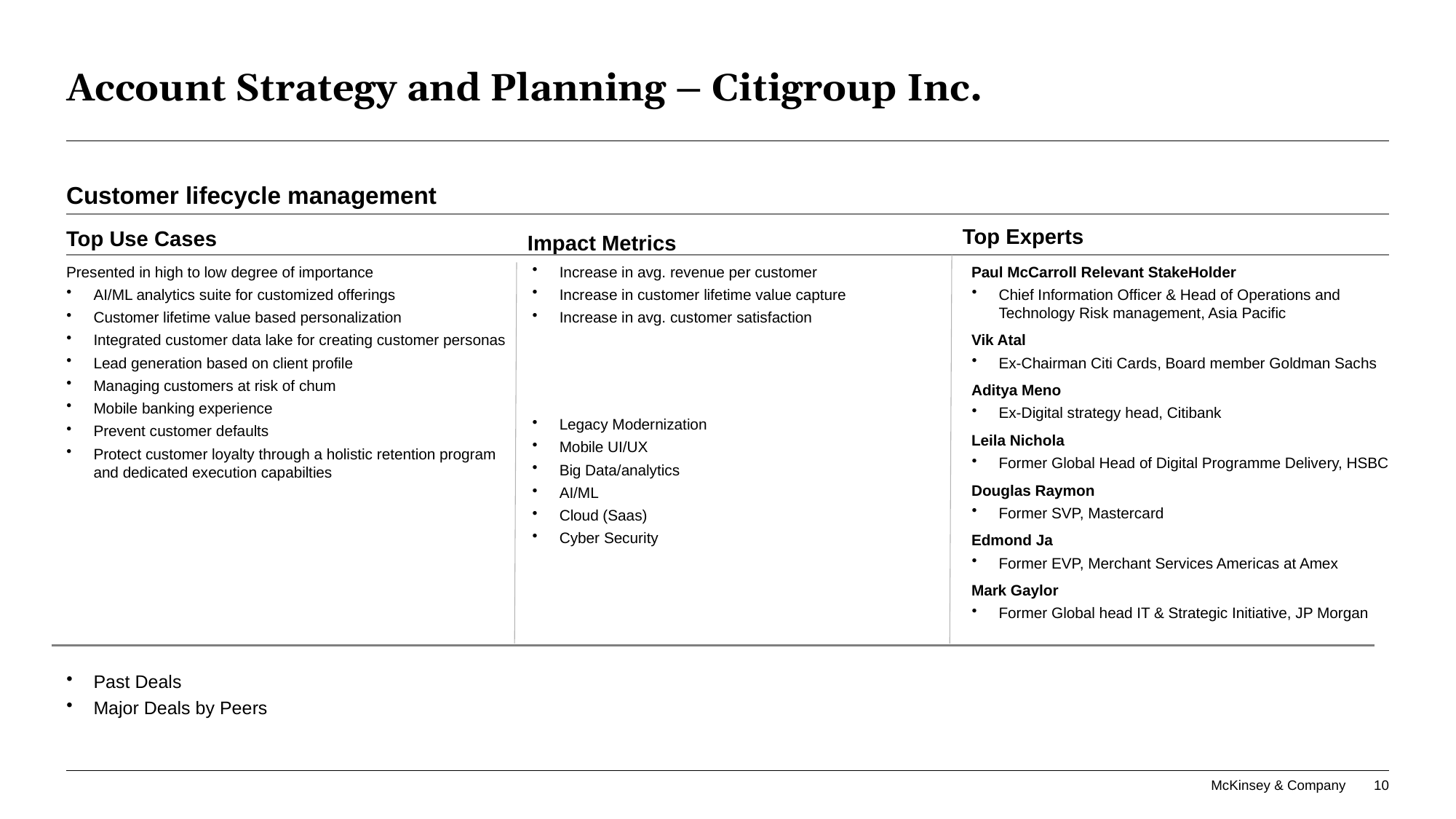

# Account Strategy and Planning – Citigroup Inc.

Customer lifecycle management
Top Experts
Impact Metrics
Top Use Cases
Presented in high to low degree of importance
AI/ML analytics suite for customized offerings
Customer lifetime value based personalization
Integrated customer data lake for creating customer personas
Lead generation based on client profile
Managing customers at risk of chum
Mobile banking experience
Prevent customer defaults
Protect customer loyalty through a holistic retention program and dedicated execution capabilties
Paul McCarroll Relevant StakeHolder
Chief Information Officer & Head of Operations and Technology Risk management, Asia Pacific
Vik Atal
Ex-Chairman Citi Cards, Board member Goldman Sachs
Aditya Meno
Ex-Digital strategy head, Citibank
Leila Nichola
Former Global Head of Digital Programme Delivery, HSBC
Douglas Raymon
Former SVP, Mastercard
Edmond Ja
Former EVP, Merchant Services Americas at Amex
Mark Gaylor
Former Global head IT & Strategic Initiative, JP Morgan
Increase in avg. revenue per customer
Increase in customer lifetime value capture
Increase in avg. customer satisfaction
Legacy Modernization
Mobile UI/UX
Big Data/analytics
AI/ML
Cloud (Saas)
Cyber Security
Past Deals
Major Deals by Peers